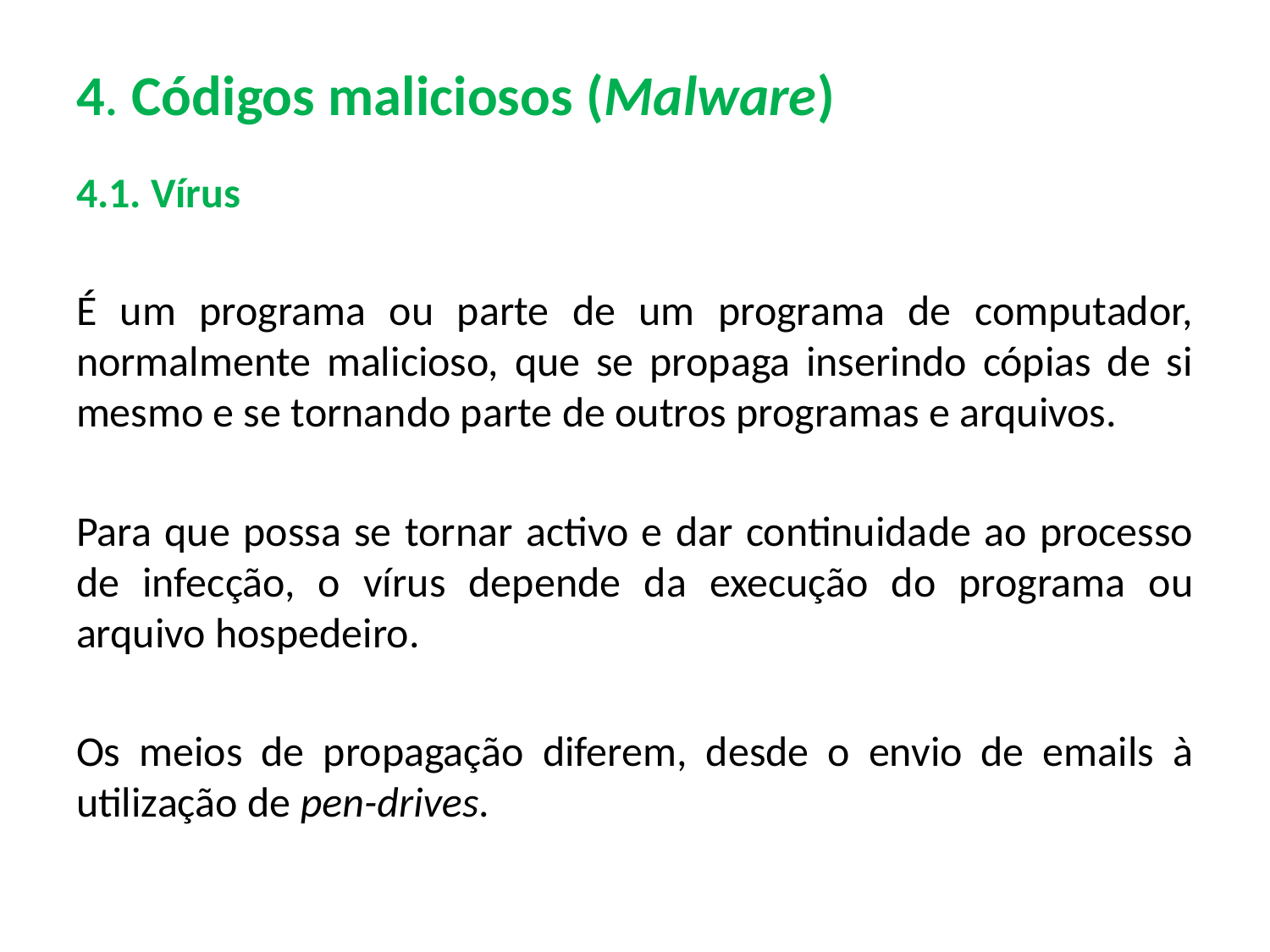

# 4. Códigos maliciosos (Malware)
4.1. Vírus

É um programa ou parte de um programa de computador, normalmente malicioso, que se propaga inserindo cópias de si mesmo e se tornando parte de outros programas e arquivos.

Para que possa se tornar activo e dar continuidade ao processo de infecção, o vírus depende da execução do programa ou arquivo hospedeiro.

Os meios de propagação diferem, desde o envio de emails à utilização de pen-drives.